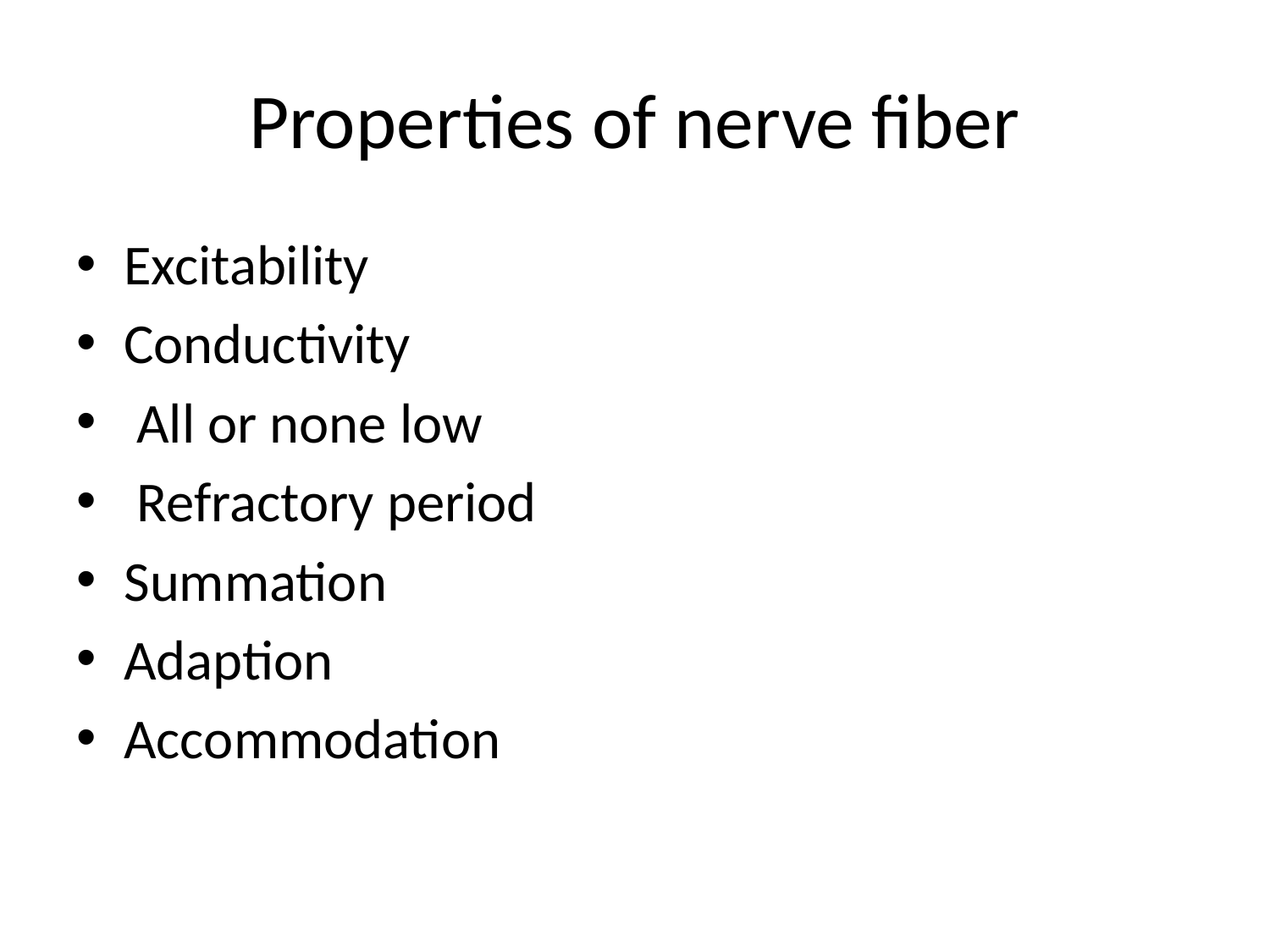

# Properties of nerve fiber
Excitability
Conductivity
 All or none low
 Refractory period
Summation
Adaption
Accommodation